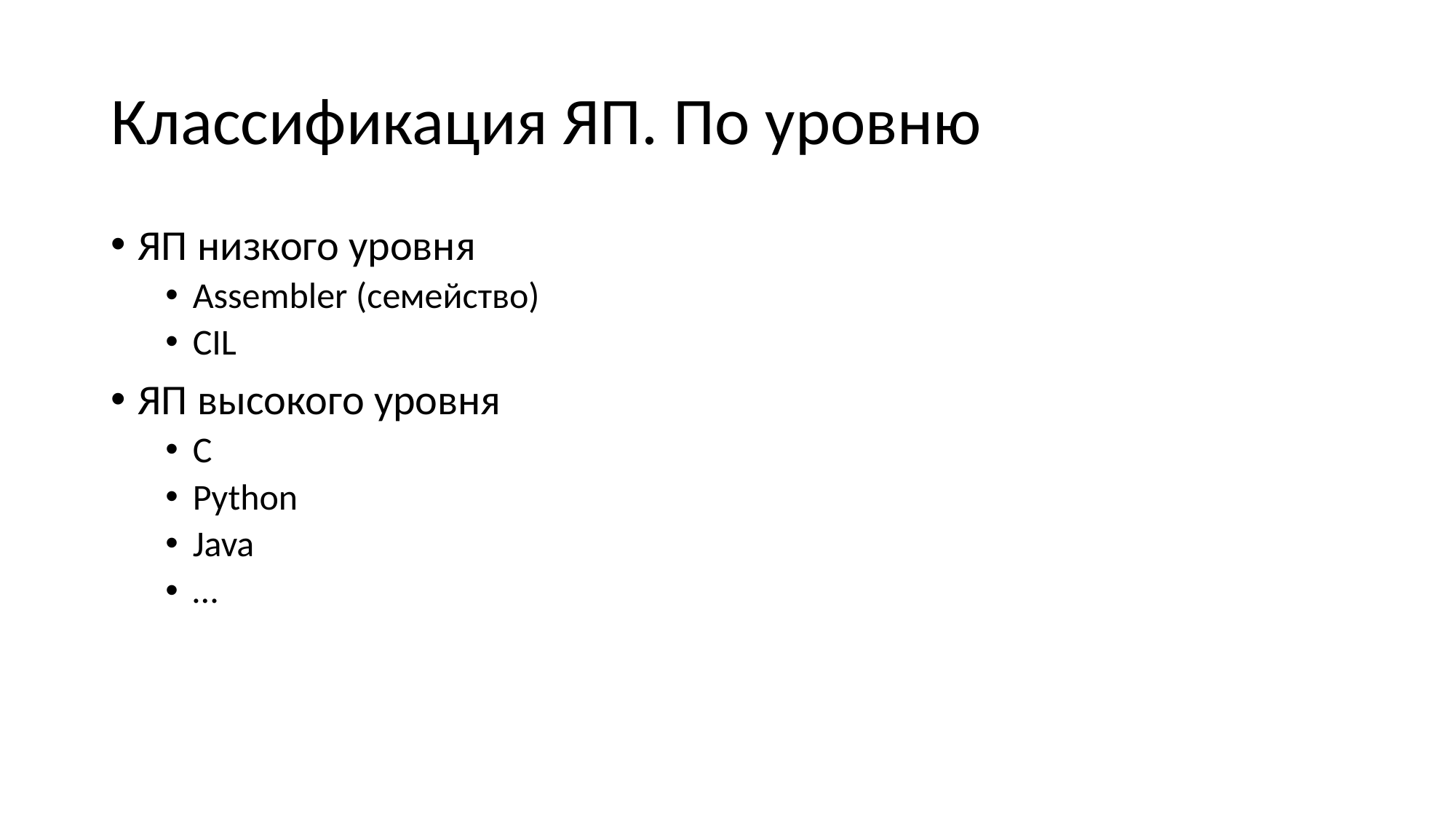

# Классификация ЯП. По уровню
ЯП низкого уровня
Assembler (семейство)
CIL
ЯП высокого уровня
C
Python
Java
…